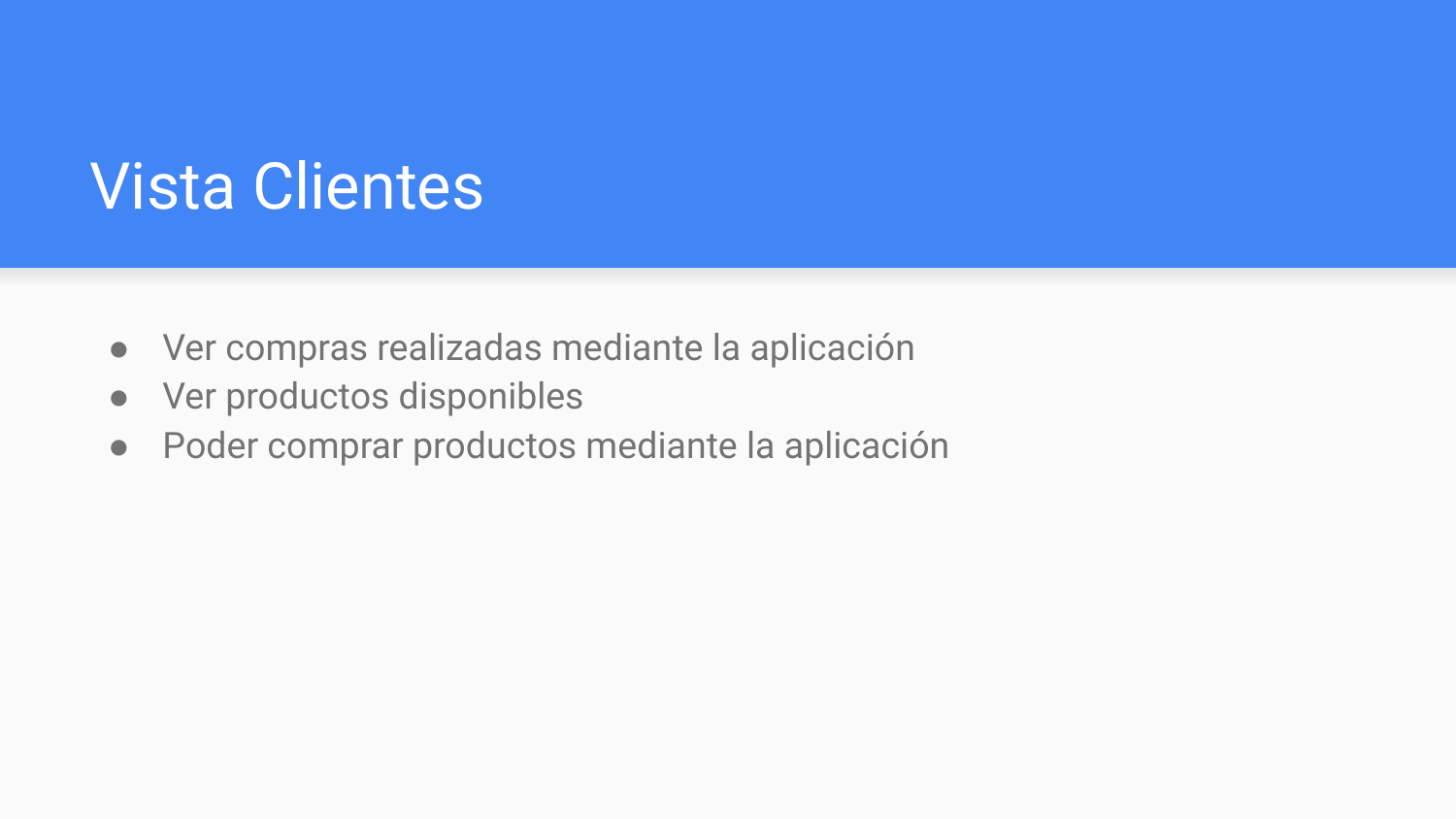

# Vista Clientes
Ver compras realizadas mediante la aplicación
Ver productos disponibles
Poder comprar productos mediante la aplicación